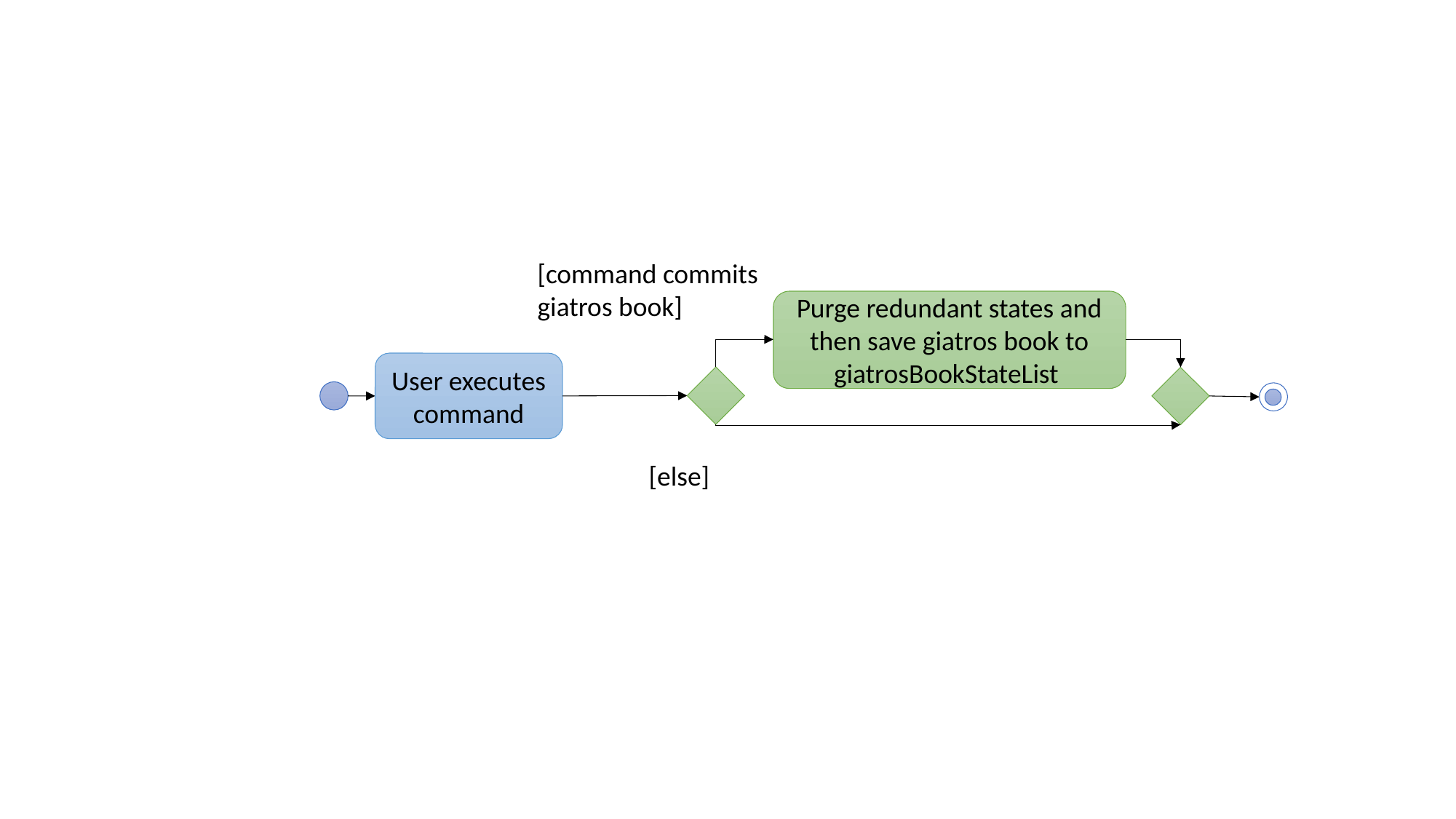

[command commits giatros book]
Purge redundant states and then save giatros book to giatrosBookStateList
User executes command

[else]